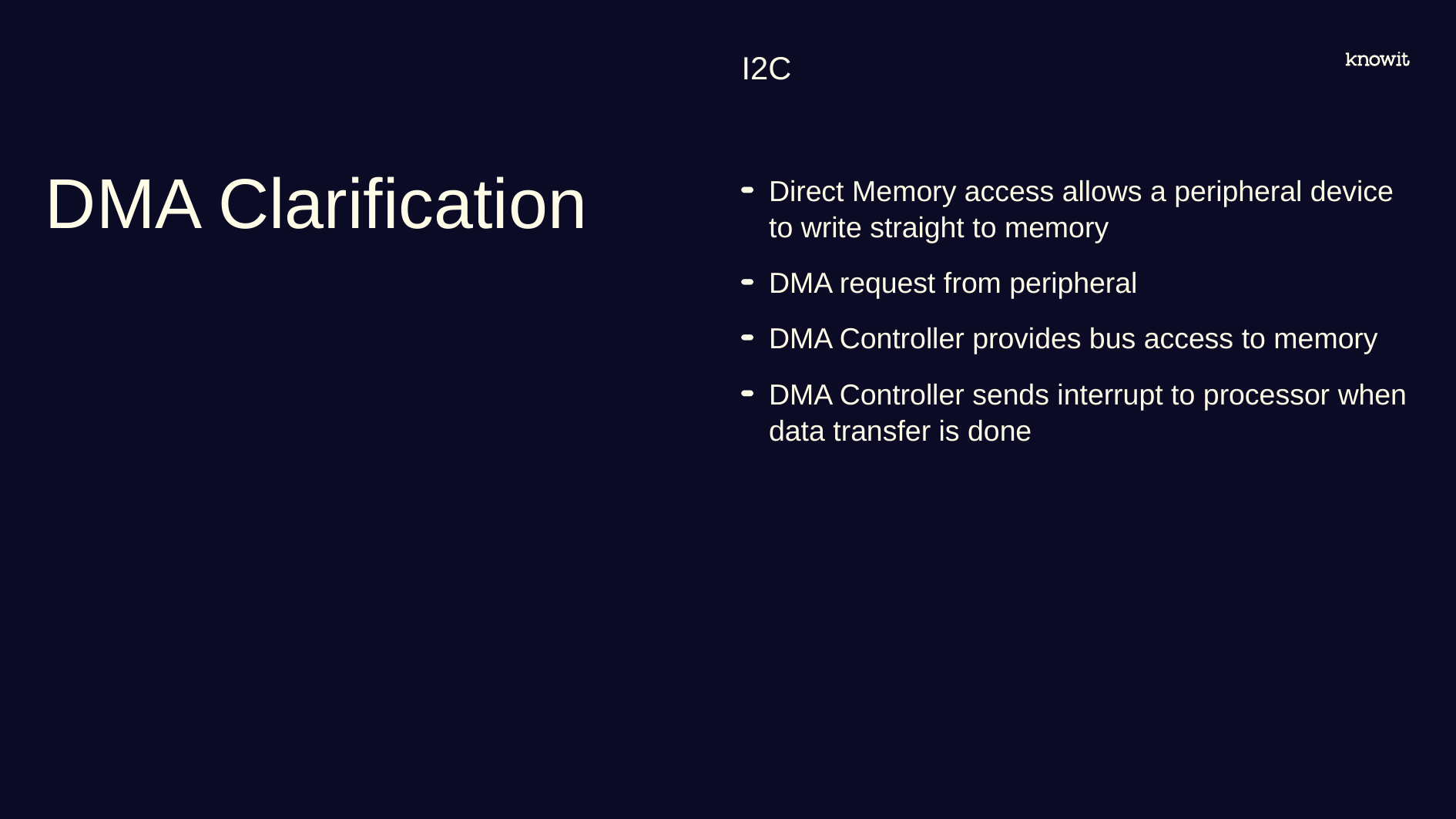

I2C
# DMA Clarification
Direct Memory access allows a peripheral device to write straight to memory
DMA request from peripheral
DMA Controller provides bus access to memory
DMA Controller sends interrupt to processor when data transfer is done